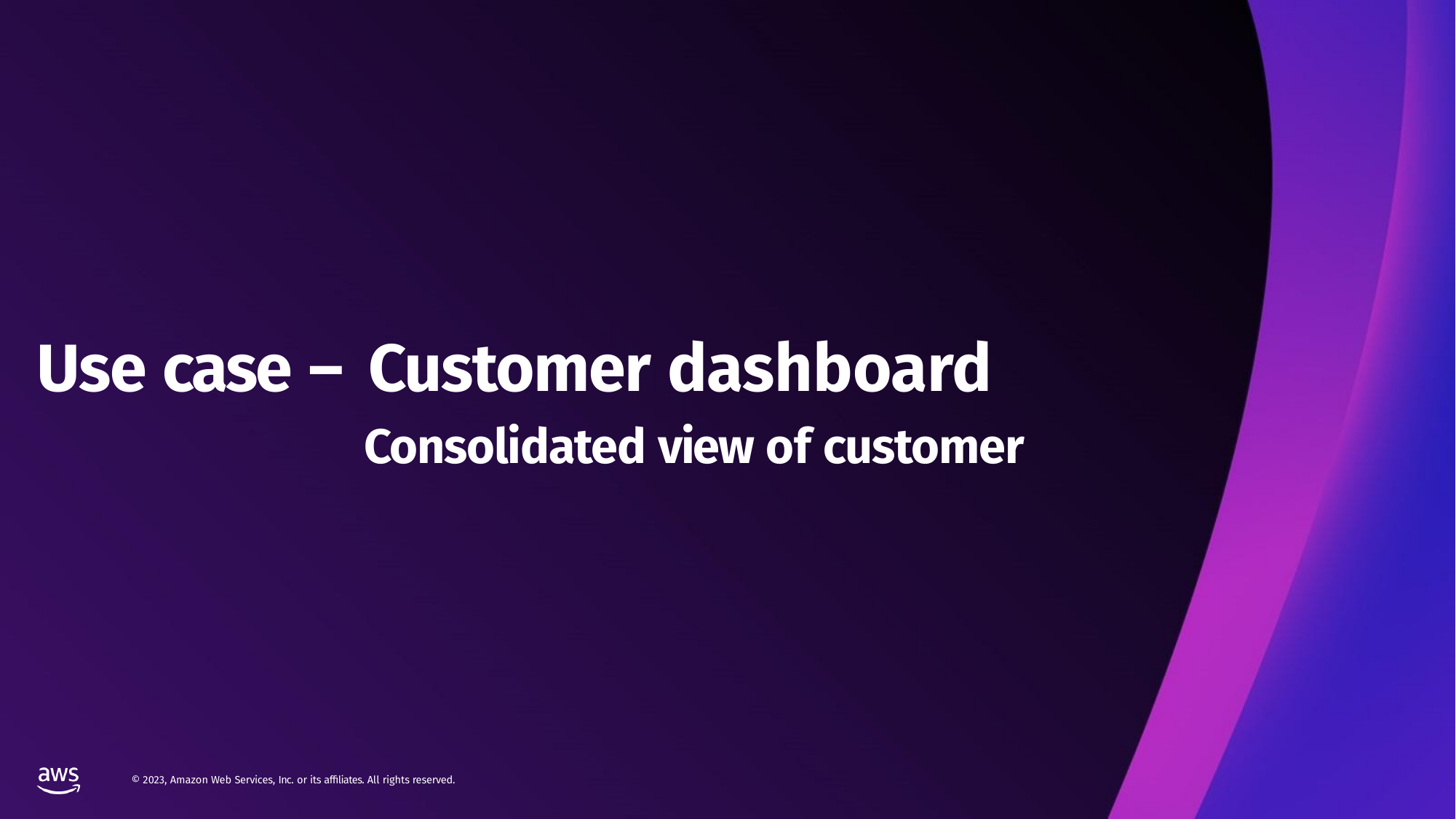

# Use case – Customer dashboard
Consolidated view of customer
© 2023, Amazon Web Services, Inc. or its affiliates. All rights reserved.